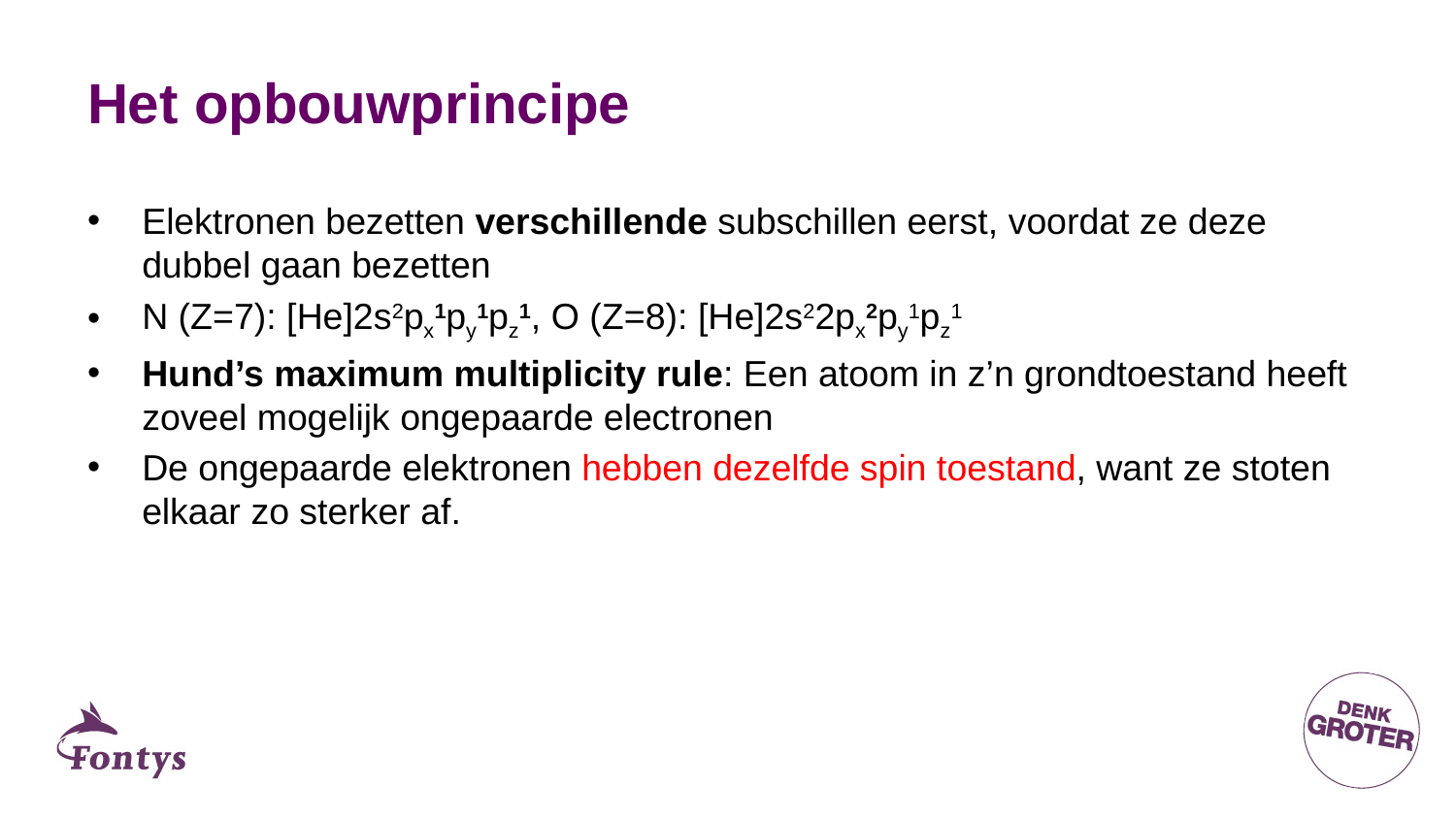

# Het opbouwprincipe
Elektronen bezetten verschillende subschillen eerst, voordat ze deze dubbel gaan bezetten
N (Z=7): [He]2s2px1py1pz1, O (Z=8): [He]2s22px2py1pz1
Hund’s maximum multiplicity rule: Een atoom in z’n grondtoestand heeft zoveel mogelijk ongepaarde electronen
De ongepaarde elektronen hebben dezelfde spin toestand, want ze stoten elkaar zo sterker af.
29